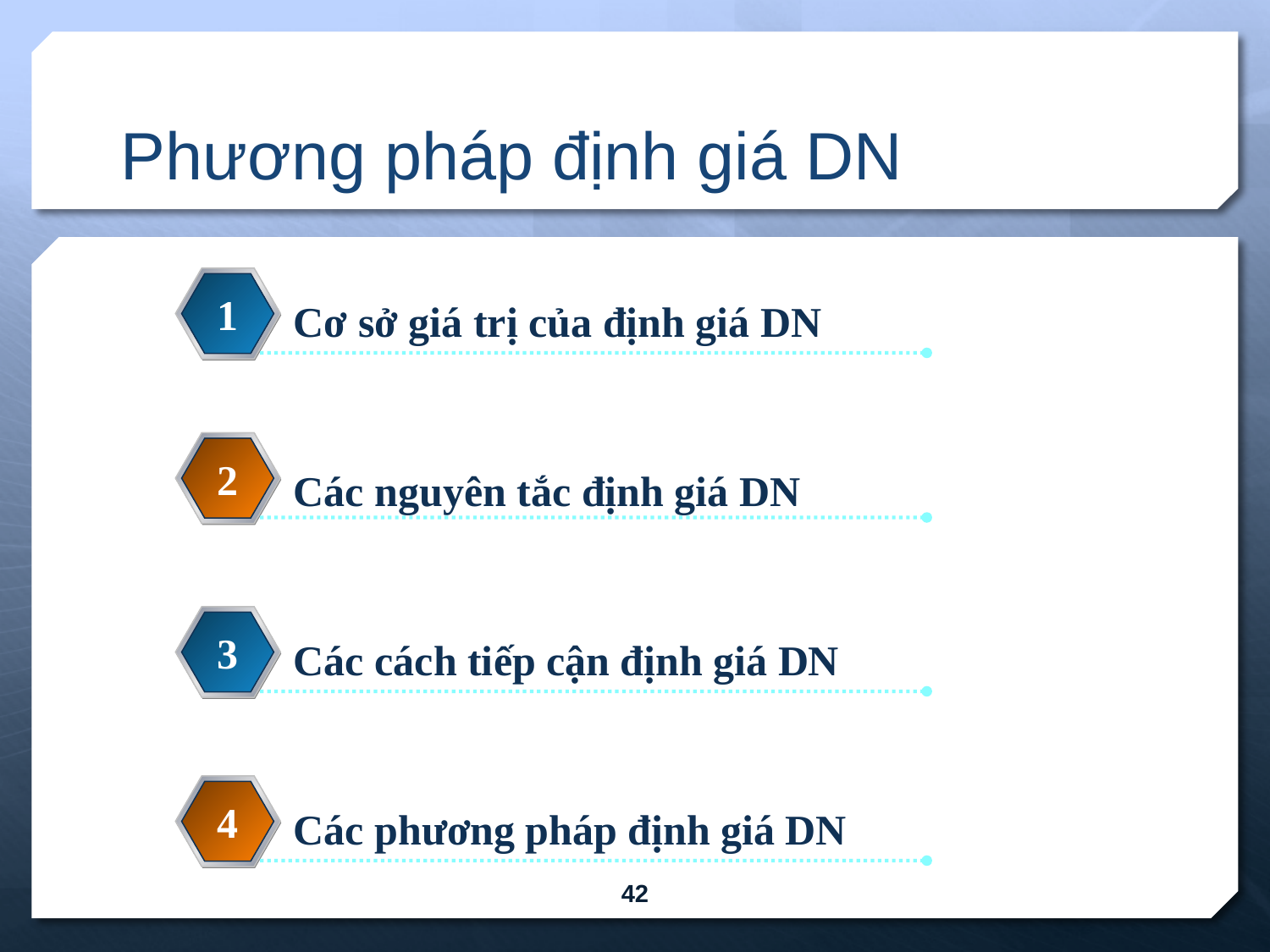

# Phương pháp định giá DN
Cơ sở giá trị của định giá DN

1

Các nguyên tắc định giá DN
2

Các cách tiếp cận định giá DN

3

Các phương pháp định giá DN

4

42